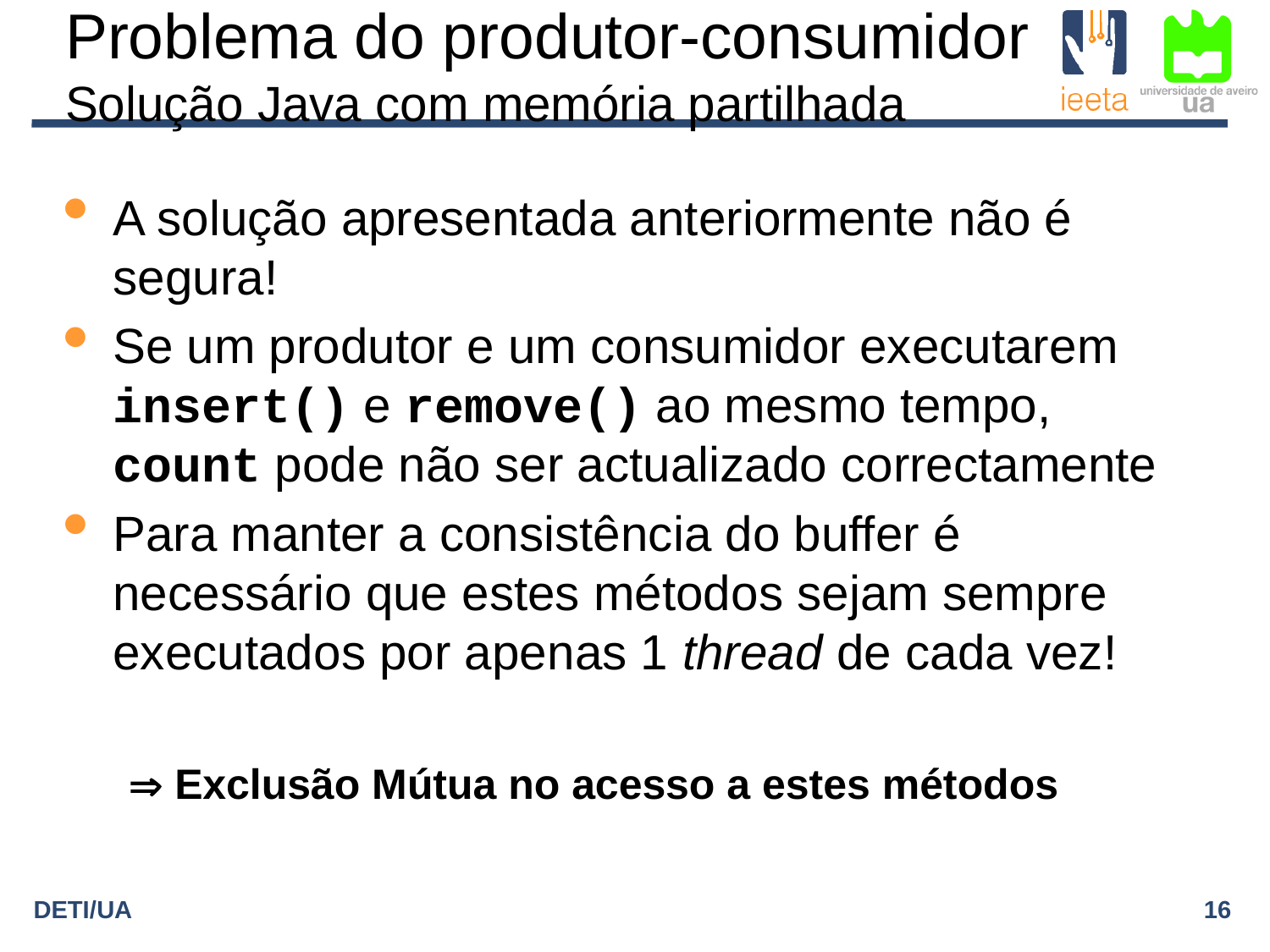

Problema do produtor-consumidor
Solução Java com memória partilhada
A solução apresentada anteriormente não é segura!
Se um produtor e um consumidor executarem insert() e remove() ao mesmo tempo, count pode não ser actualizado correctamente
Para manter a consistência do buffer é necessário que estes métodos sejam sempre executados por apenas 1 thread de cada vez!

⇒ Exclusão Mútua no acesso a estes métodos